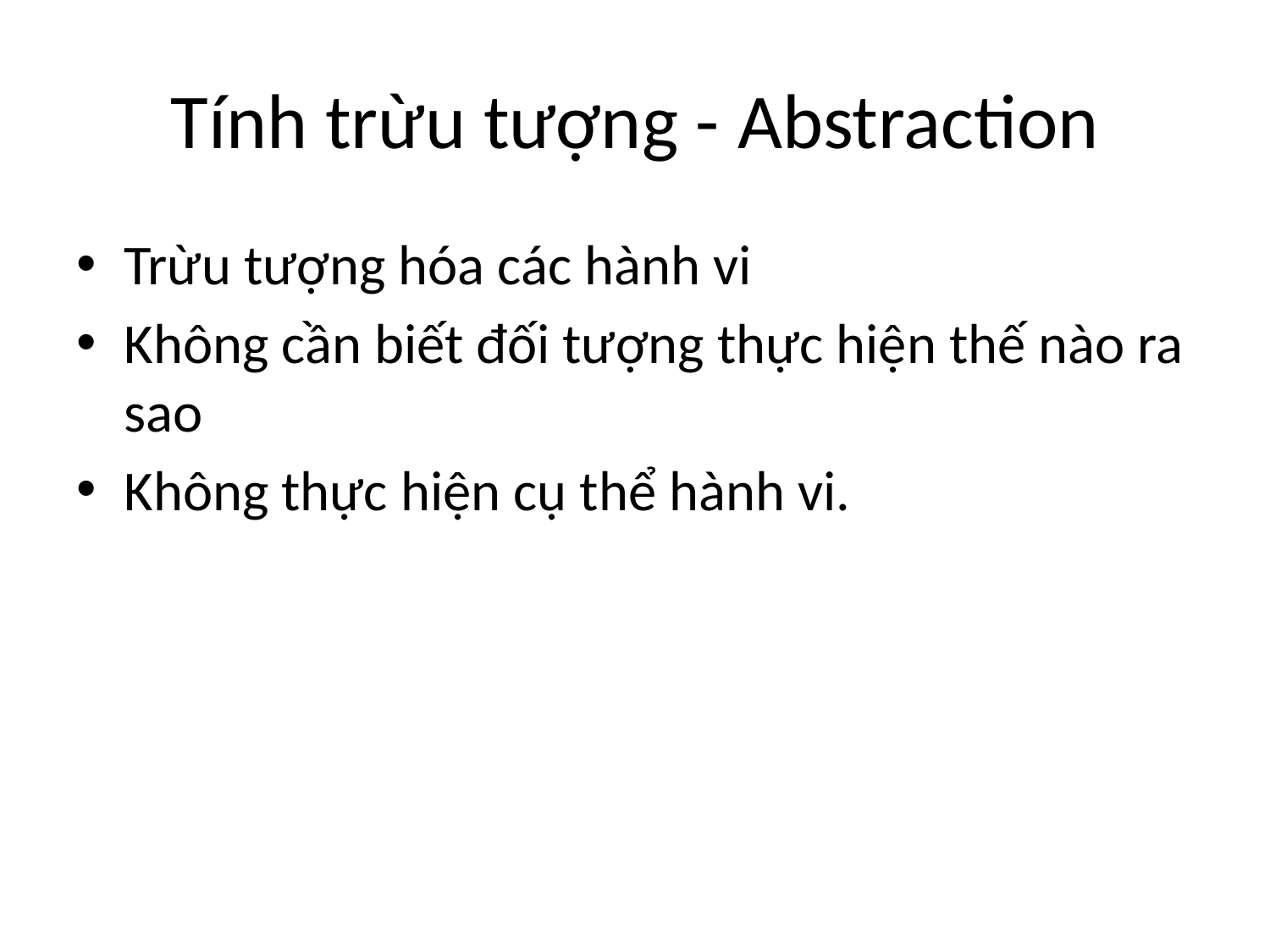

# Tính trừu tượng - Abstraction
Trừu tượng hóa các hành vi
Không cần biết đối tượng thực hiện thế nào ra sao
Không thực hiện cụ thể hành vi.